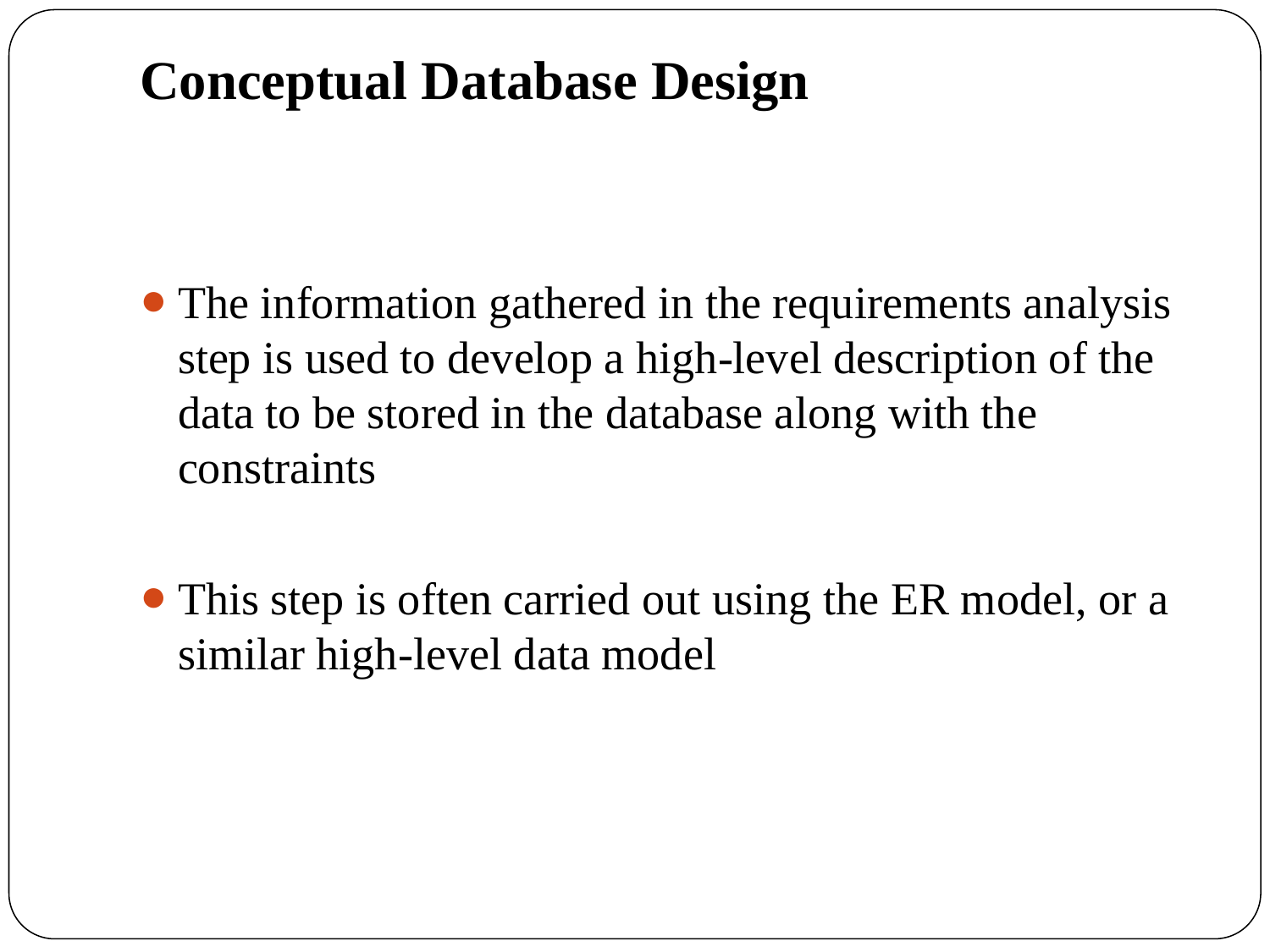

# Conceptual Database Design

The information gathered in the requirements analysis step is used to develop a high-level description of the data to be stored in the database along with the constraints

This step is often carried out using the ER model, or a similar high-level data model